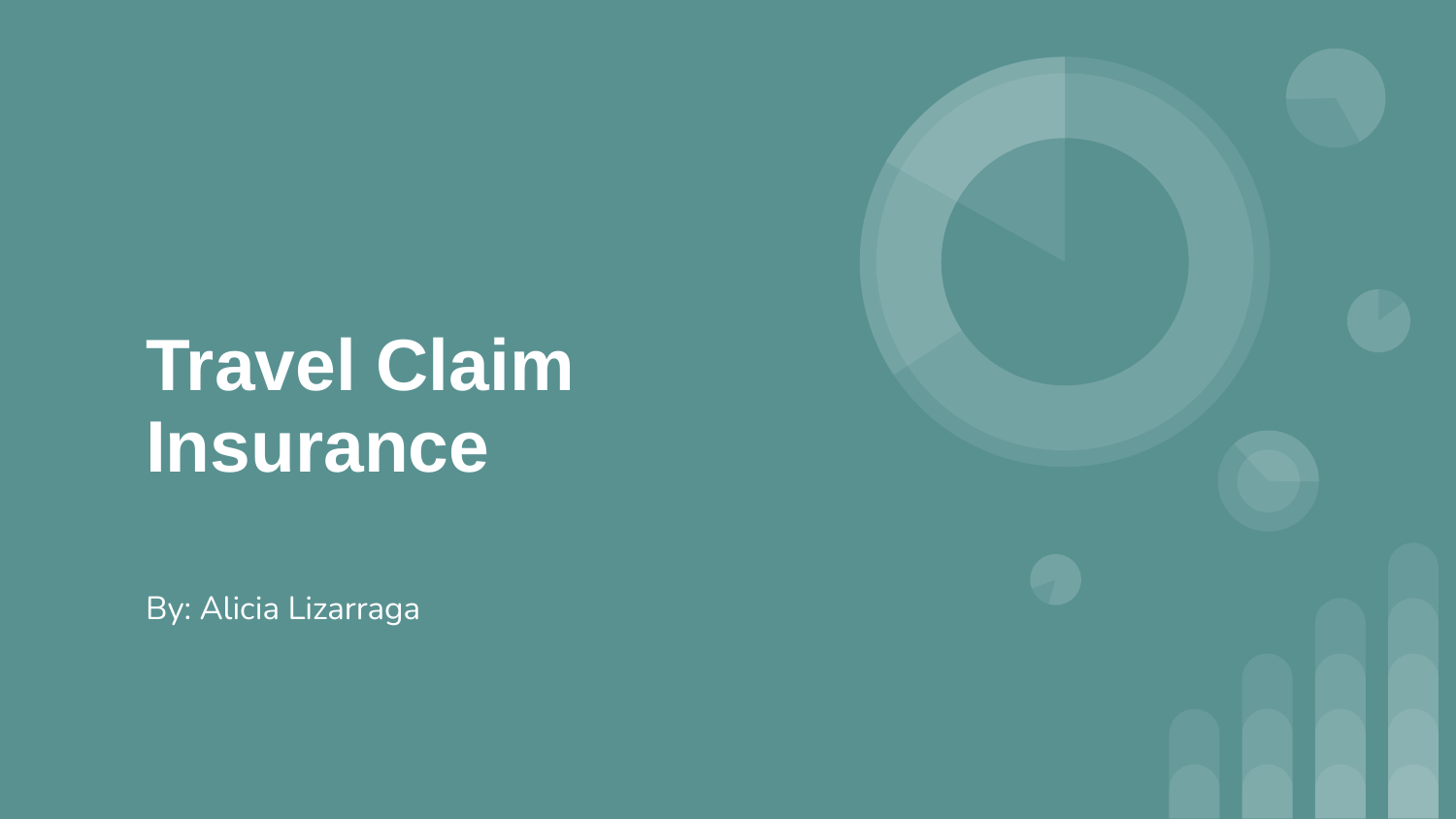

# Travel Claim Insurance
By: Alicia Lizarraga